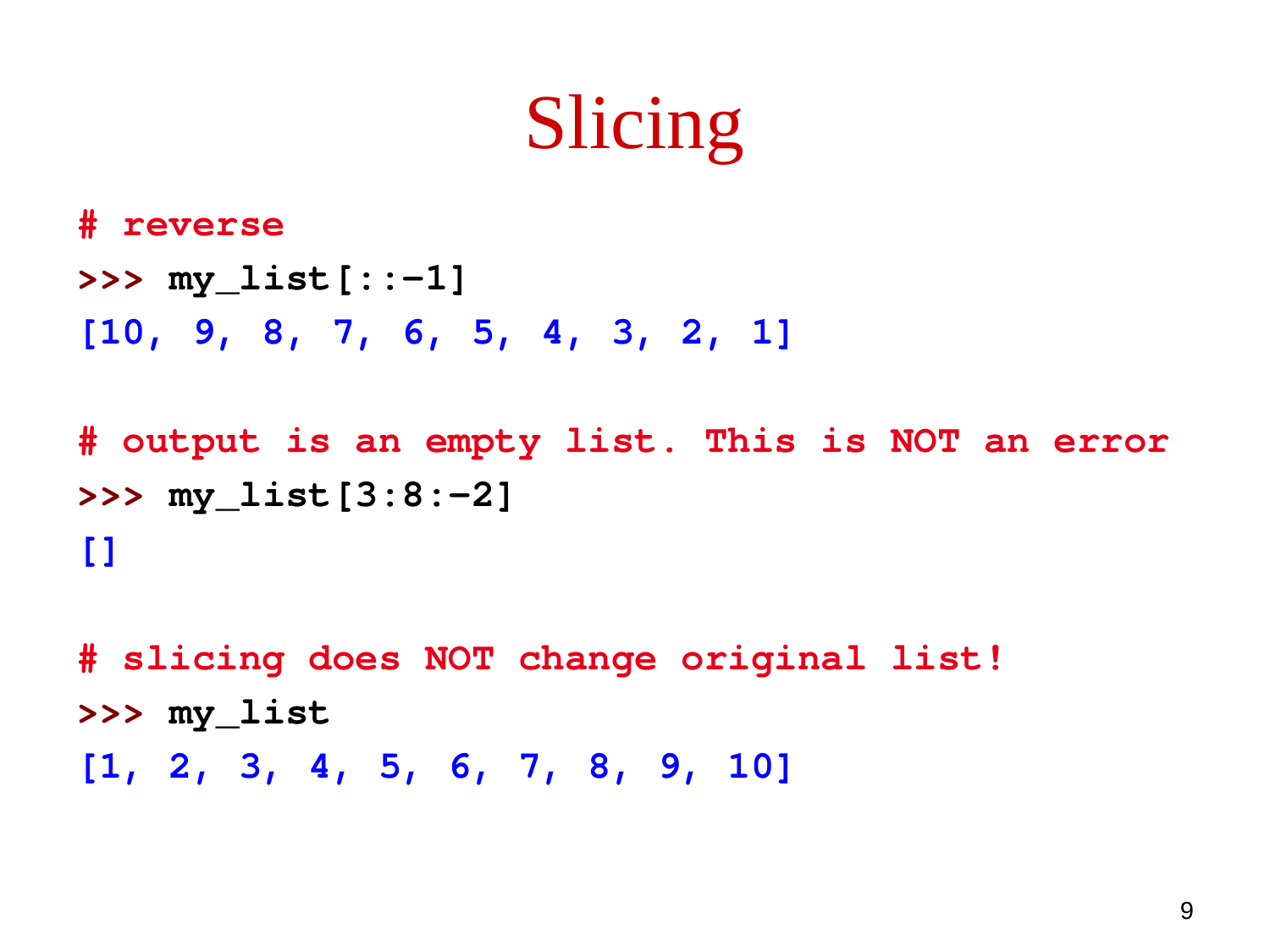

# Slicing
# reverse
>>> my_list[::-1]
[10, 9, 8, 7, 6, 5, 4, 3, 2, 1]

# output is an empty list. This is NOT an error
>>> my_list[3:8:-2]
[]

# slicing does NOT change original list!
>>> my_list
[1, 2, 3, 4, 5, 6, 7, 8, 9, 10]
9